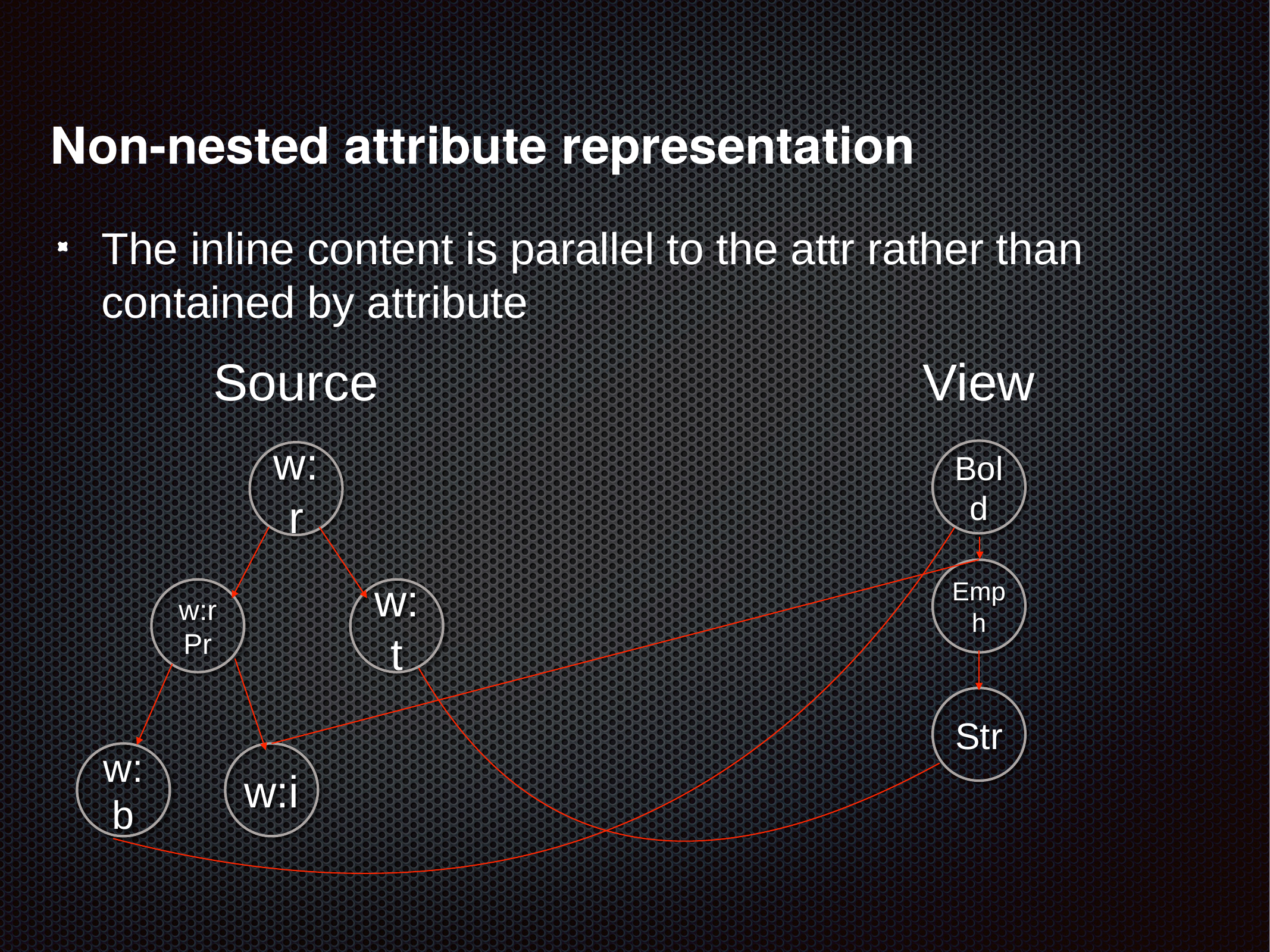

Non-nested attribute representation
The inline content is parallel to the attr rather than contained by attribute
Source
View
Bold
w:r

Emph
w:rPr
w:t

Str
w:b
w:i